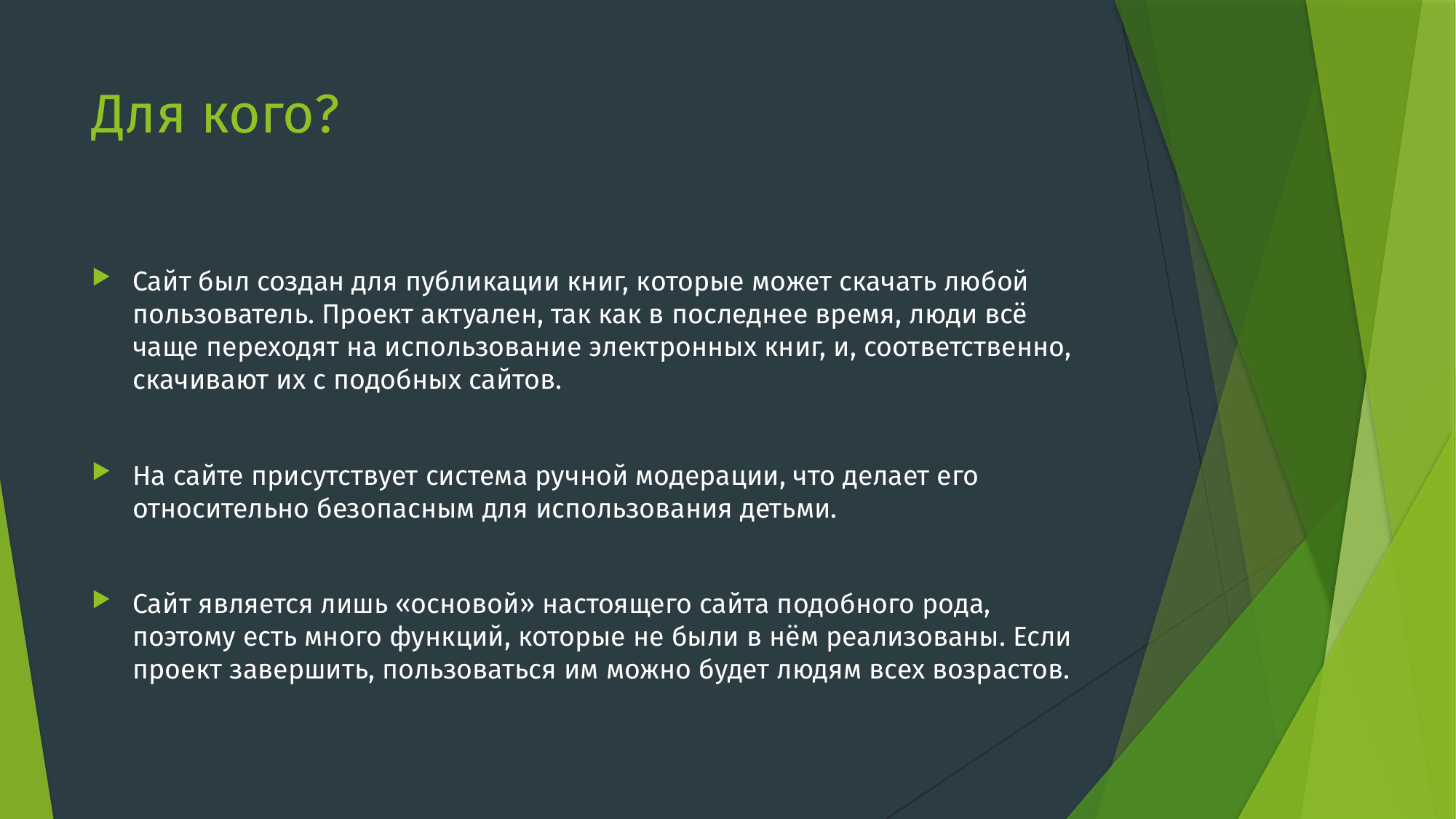

# Для кого?
Сайт был создан для публикации книг, которые может скачать любой пользователь. Проект актуален, так как в последнее время, люди всё чаще переходят на использование электронных книг, и, соответственно, скачивают их с подобных сайтов.

На сайте присутствует система ручной модерации, что делает его относительно безопасным для использования детьми.

Сайт является лишь «основой» настоящего сайта подобного рода, поэтому есть много функций, которые не были в нём реализованы. Если проект завершить, пользоваться им можно будет людям всех возрастов.